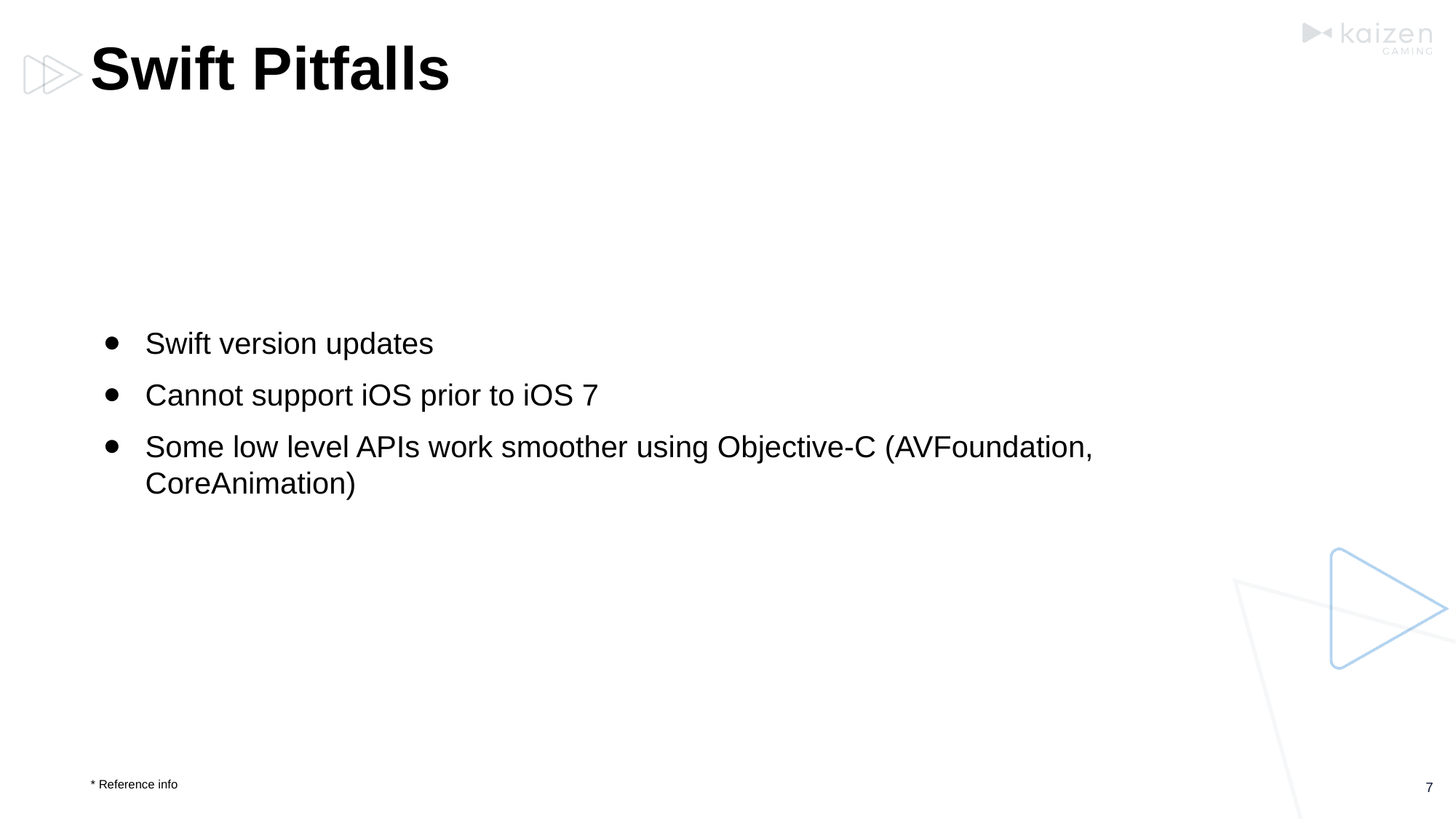

# Swift Pitfalls

Swift version updates
Cannot support iOS prior to iOS 7
Some low level APIs work smoother using Objective-C (AVFoundation, CoreAnimation)

7
* Reference info